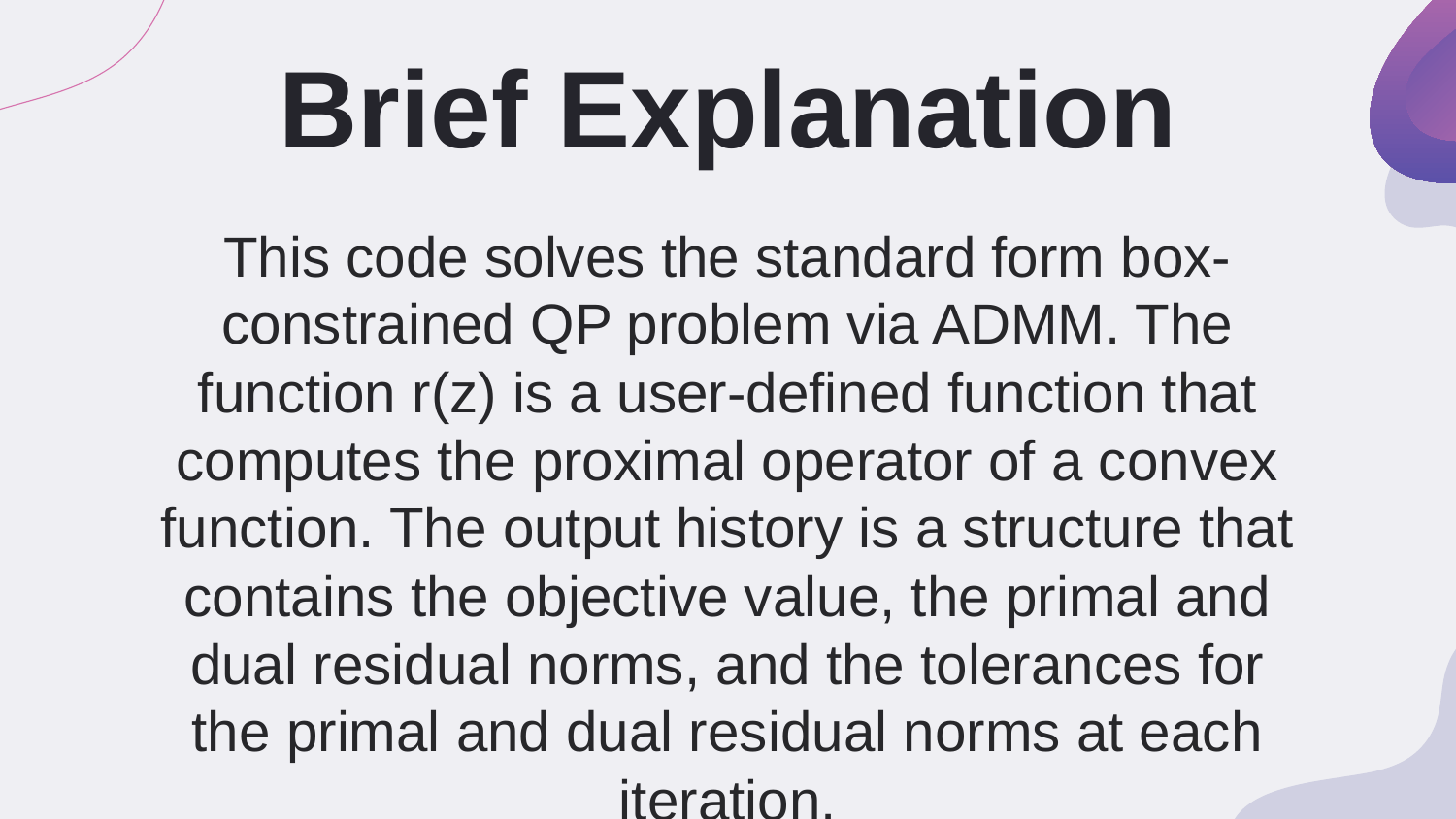

# Brief Explanation
This code solves the standard form box-constrained QP problem via ADMM. The function r(z) is a user-defined function that computes the proximal operator of a convex function. The output history is a structure that contains the objective value, the primal and dual residual norms, and the tolerances for the primal and dual residual norms at each iteration.